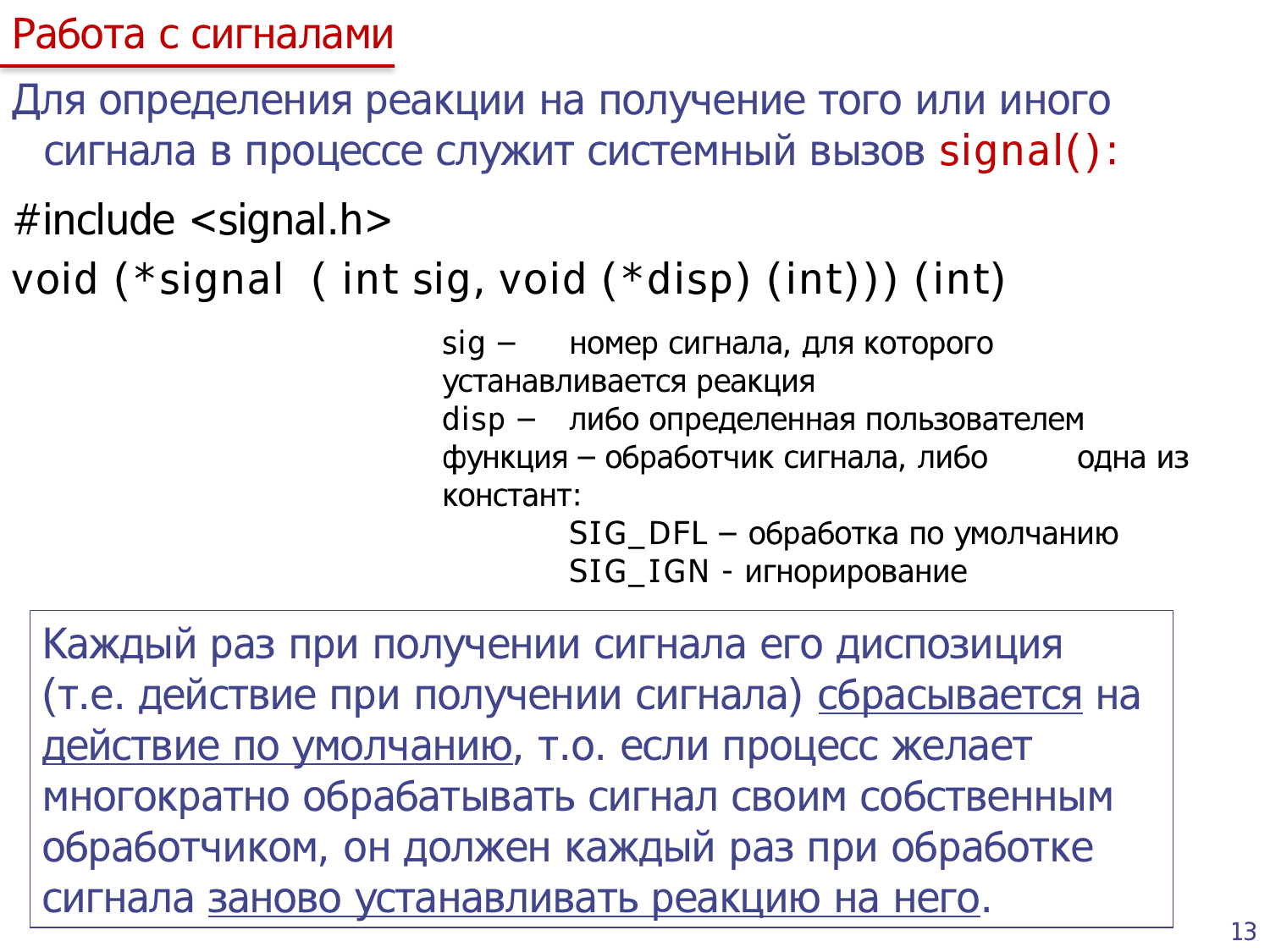

Работа с сигналами
Для определения реакции на получение того или иного сигнала в процессе служит системный вызов signal():
#include <signal.h>
void (*signal  ( int sig, void (*disp) (int))) (int)
sig –	номер сигнала, для которого 	устанавливается реакция
disp – 	либо определенная пользователем 	функция – обработчик сигнала, либо 	одна из констант:
	SIG_DFL – обработка по умолчанию
SIG_IGN - игнорирование
Каждый раз при получении сигнала его диспозиция (т.е. действие при получении сигнала) сбрасывается на действие по умолчанию, т.о. если процесс желает многократно обрабатывать сигнал своим собственным обработчиком, он должен каждый раз при обработке сигнала заново устанавливать реакцию на него.
13